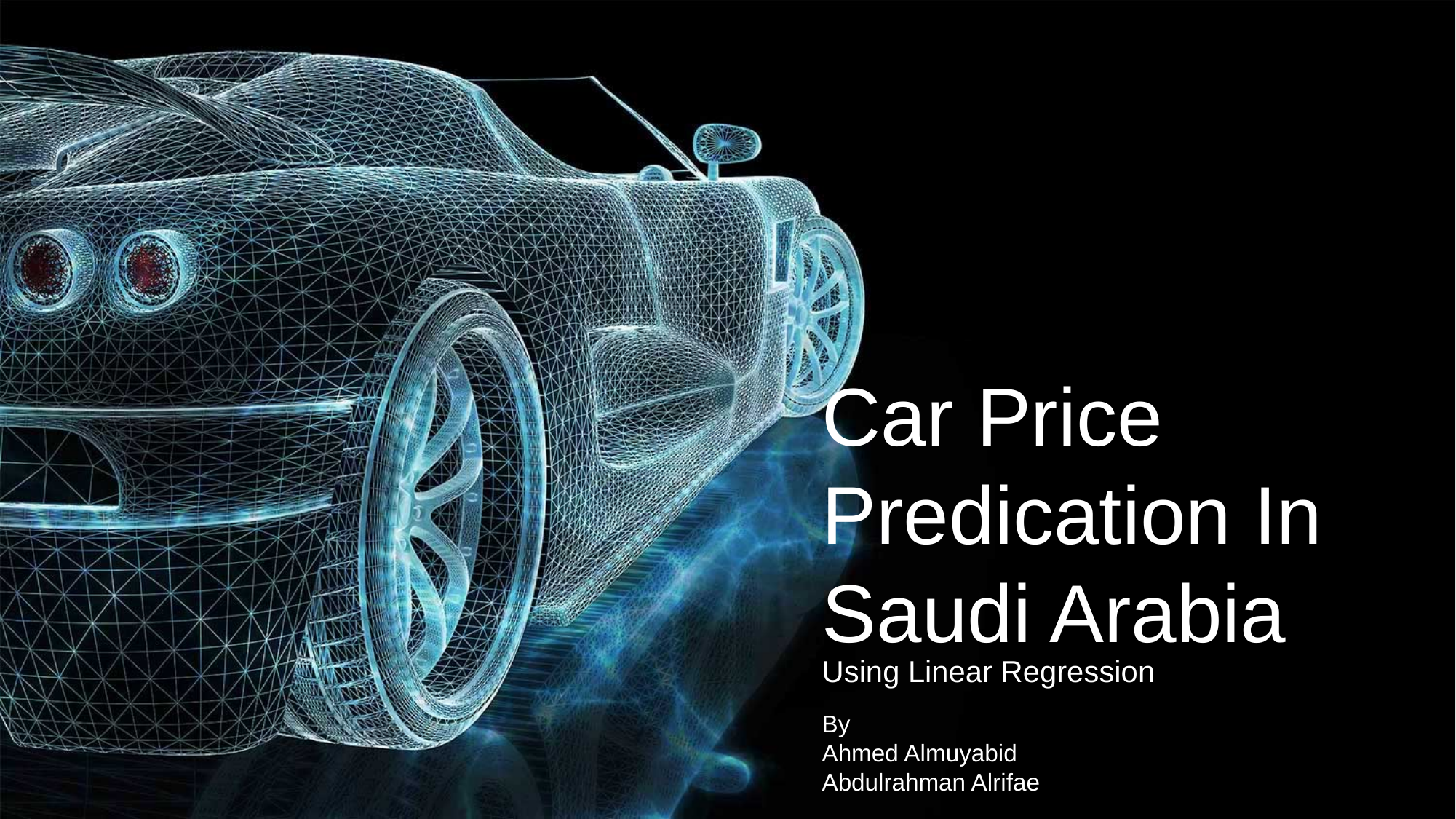

Car Price Predication In Saudi Arabia
Using Linear Regression
By
Ahmed Almuyabid
Abdulrahman Alrifae